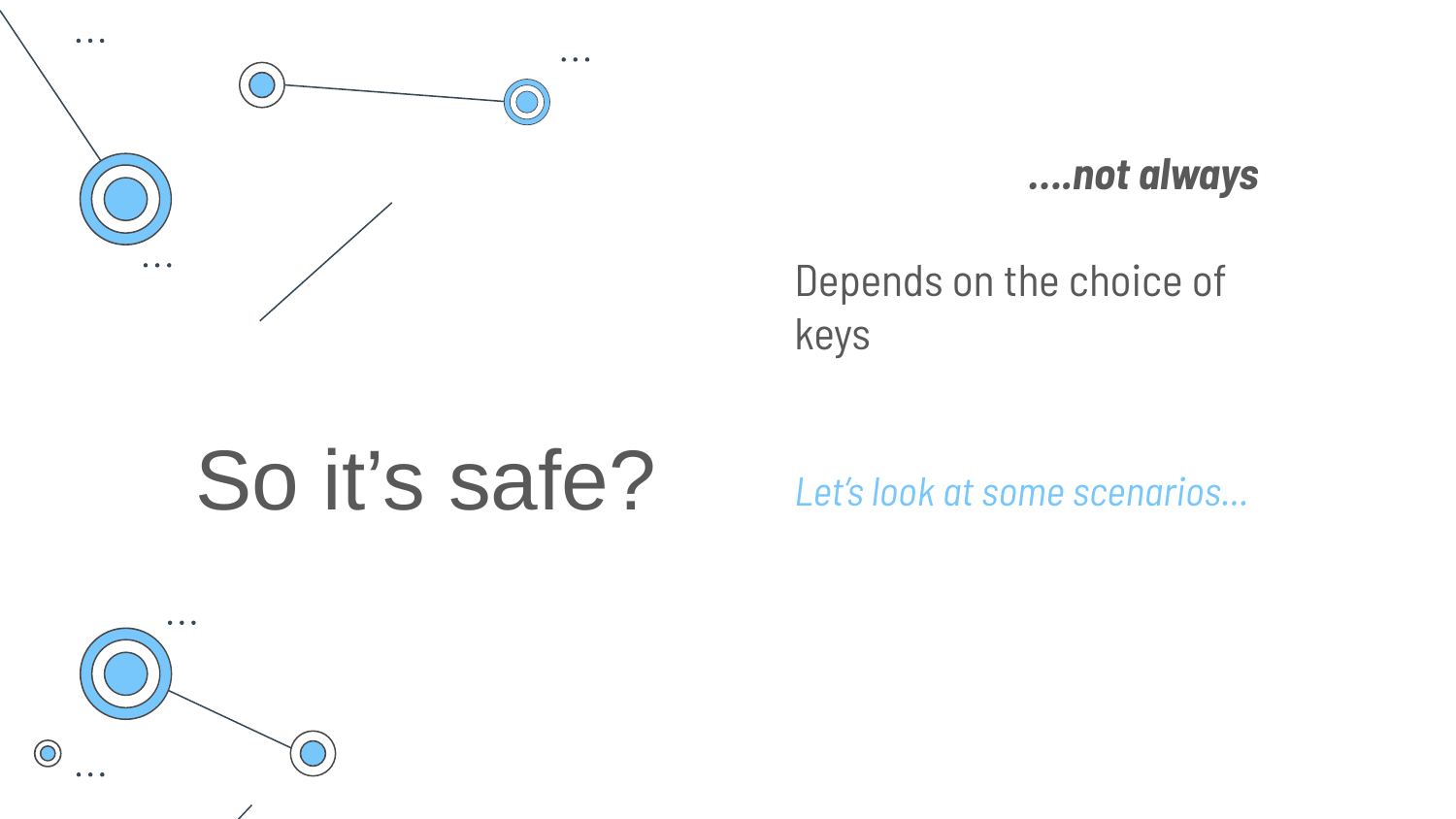

….not always

Depends on the choice of keys

Let’s look at some scenarios...
So it’s safe?